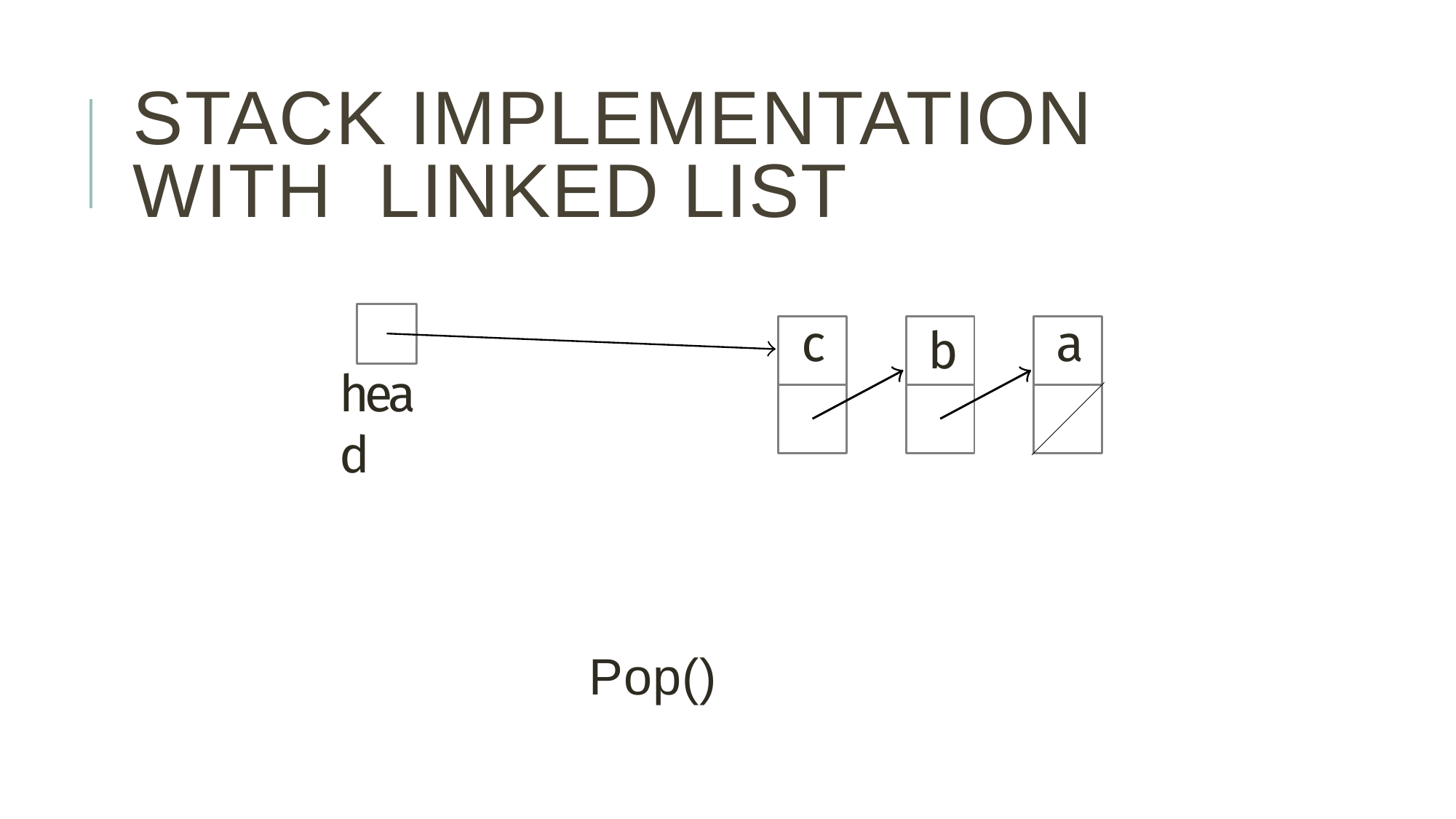

# Stack Implementation with  Linked List

c
a

b

head
Pop()